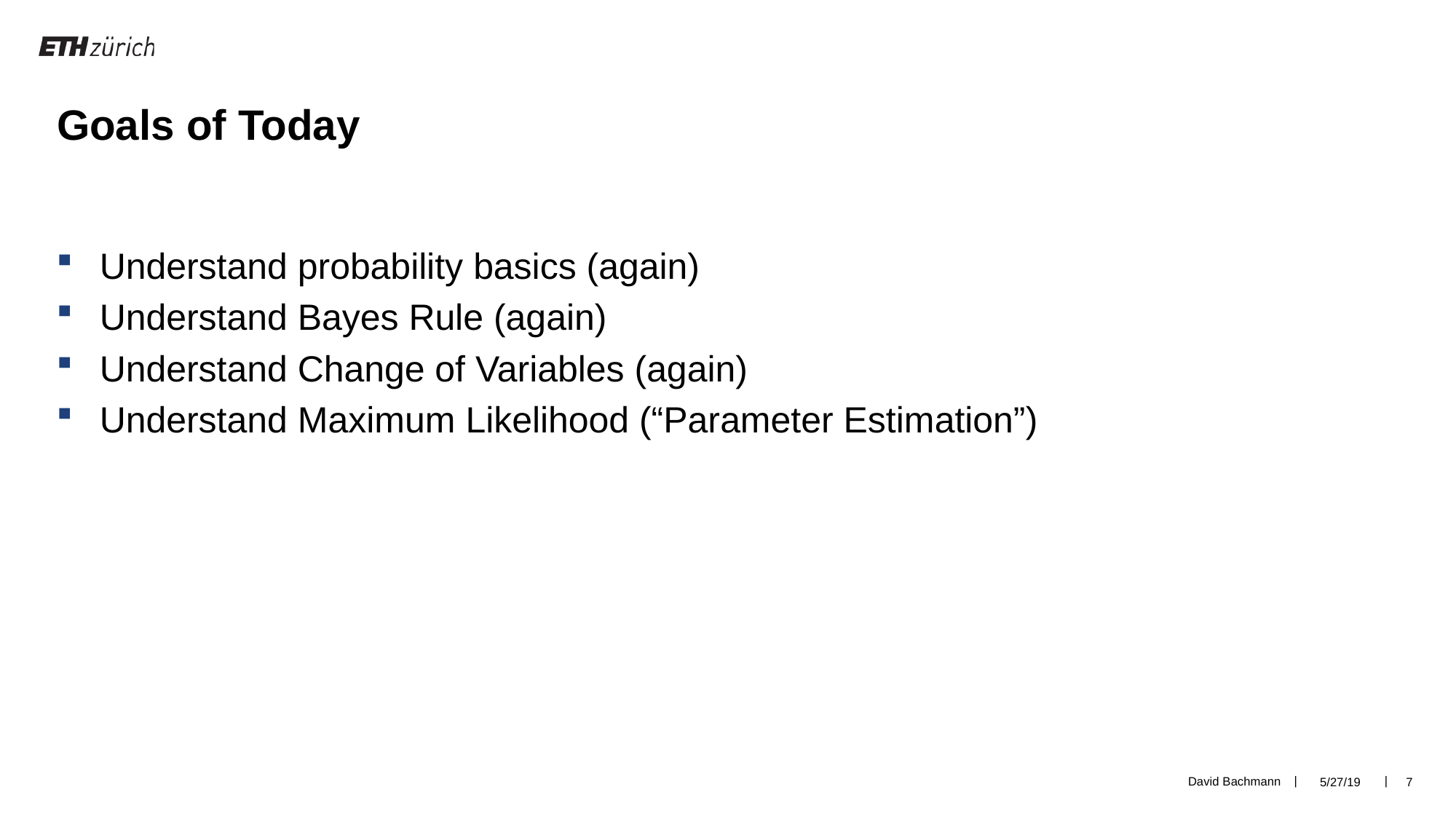

Goals of Today
Understand probability basics (again)
Understand Bayes Rule (again)
Understand Change of Variables (again)
Understand Maximum Likelihood (“Parameter Estimation”)

David Bachmann
5/27/19
7